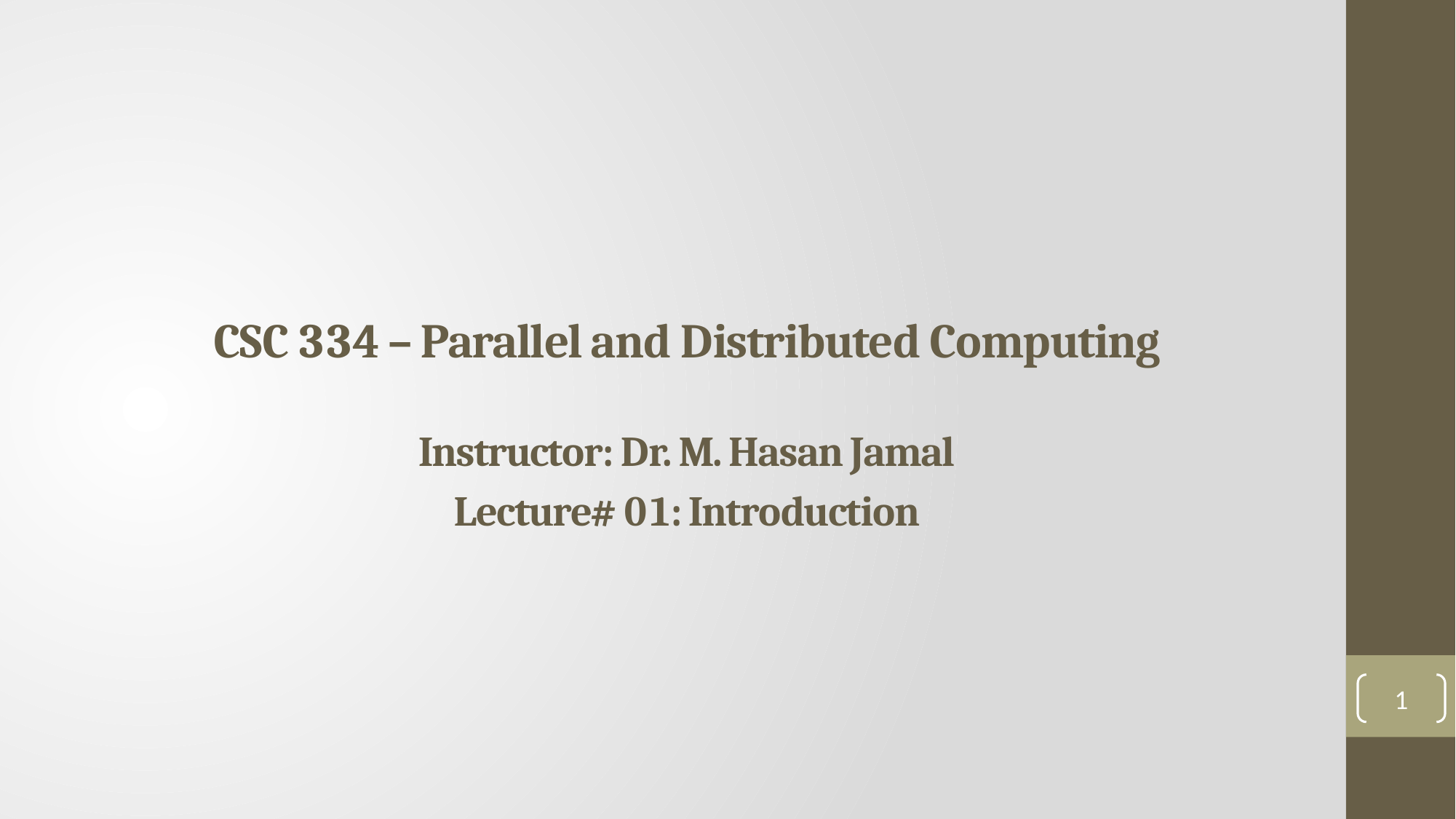

# CSC 334 – Parallel and Distributed Computing
Instructor: Dr. M. Hasan Jamal
Lecture# 01: Introduction
1